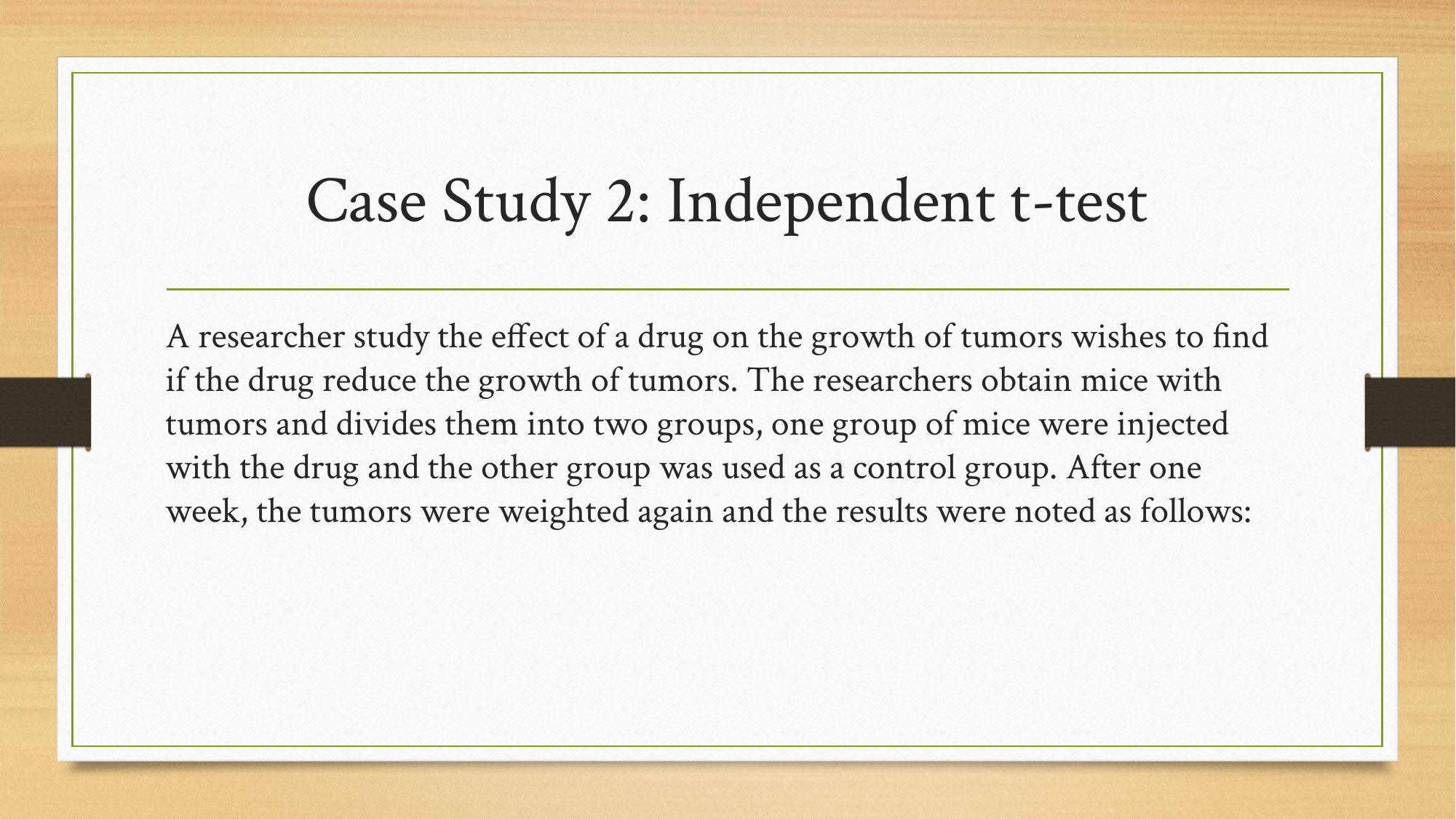

# Case Study 2: Independent t-test
A researcher study the effect of a drug on the growth of tumors wishes to find if the drug reduce the growth of tumors. The researchers obtain mice with tumors and divides them into two groups, one group of mice were injected with the drug and the other group was used as a control group. After one week, the tumors were weighted again and the results were noted as follows: